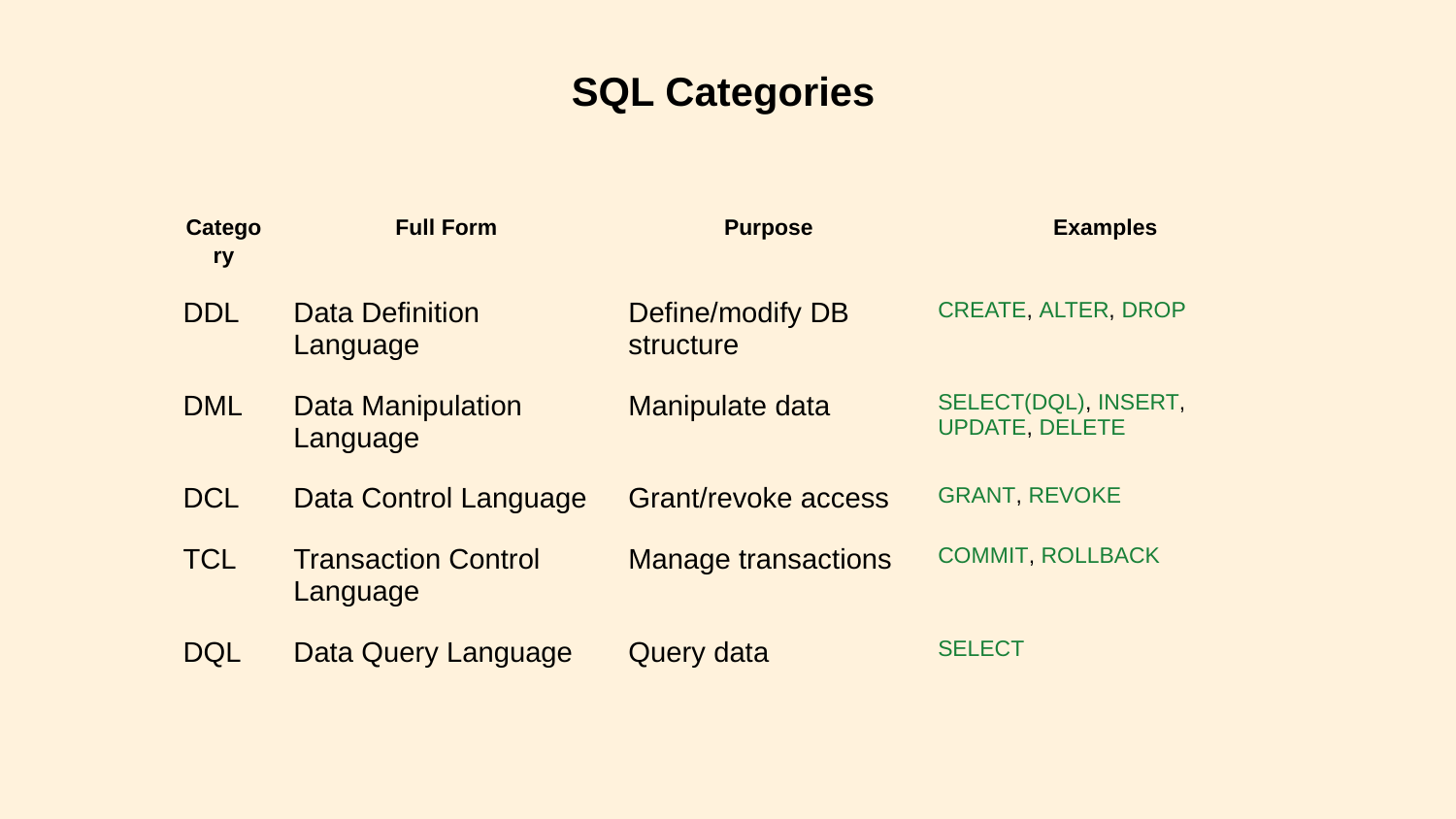

SQL Categories
| Category | Full Form | Purpose | Examples |
| --- | --- | --- | --- |
| DDL | Data Definition Language | Define/modify DB structure | CREATE, ALTER, DROP |
| DML | Data Manipulation Language | Manipulate data | SELECT(DQL), INSERT, UPDATE, DELETE |
| DCL | Data Control Language | Grant/revoke access | GRANT, REVOKE |
| TCL | Transaction Control Language | Manage transactions | COMMIT, ROLLBACK |
| DQL | Data Query Language | Query data | SELECT |